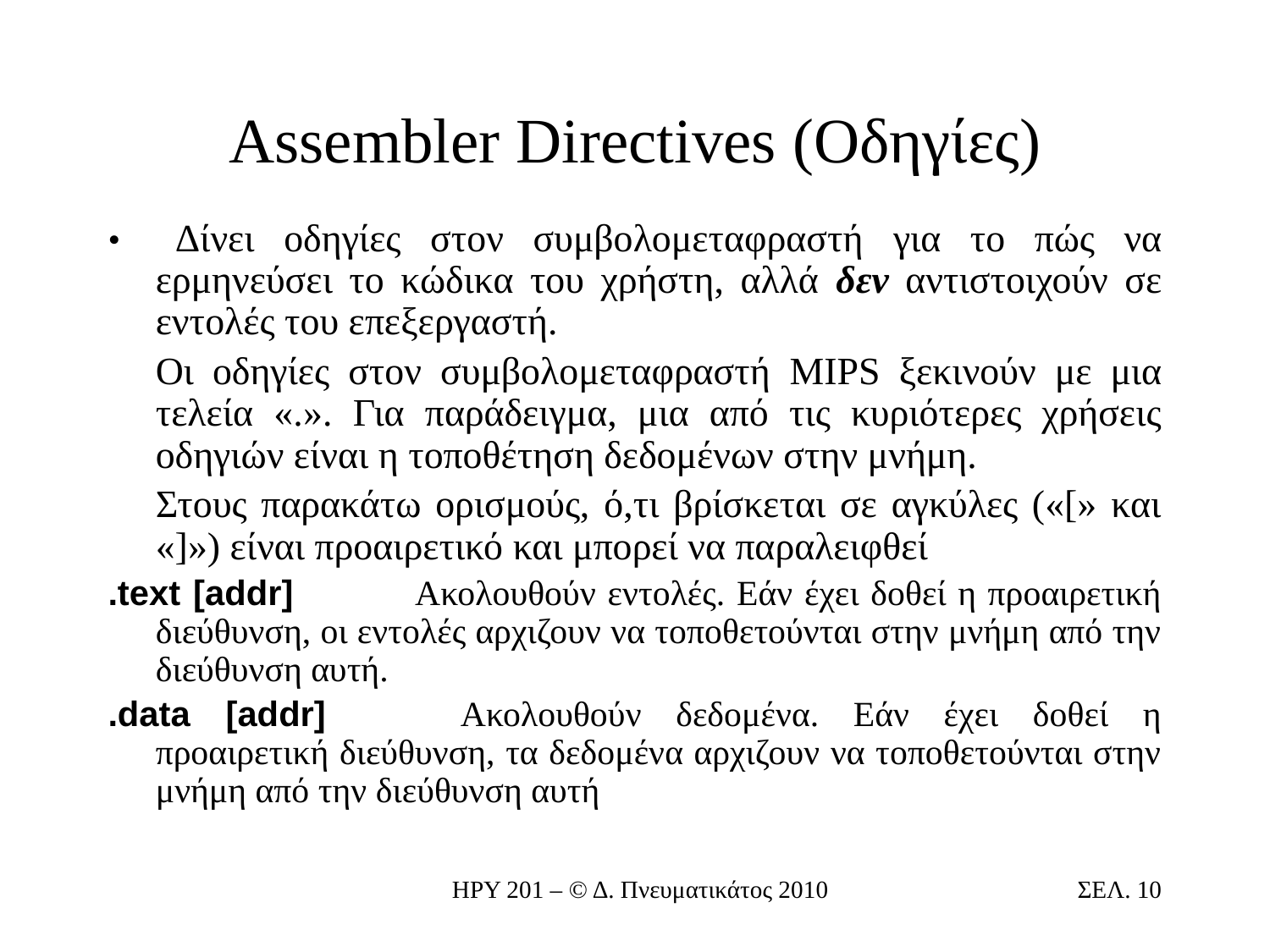

# Assembler Directives (Οδηγίες)
• 	Δίνει οδηγίες στον συμβολομεταφραστή για το πώς να ερμηνεύσει το κώδικα του χρήστη, αλλά δεν αντιστοιχούν σε εντολές του επεξεργαστή.
	Οι οδηγίες στον συμβολομεταφραστή MIPS ξεκινούν με μια τελεία «.». Για παράδειγμα, μια από τις κυριότερες χρήσεις οδηγιών είναι η τοποθέτηση δεδομένων στην μνήμη.
	Στους παρακάτω ορισμούς, ό,τι βρίσκεται σε αγκύλες («[» και «]») είναι προαιρετικό και μπορεί να παραλειφθεί
.text [addr] 	Ακολουθούν εντολές. Εάν έχει δοθεί η προαιρετική διεύθυνση, οι εντολές αρχιζουν να τοποθετούνται στην μνήμη από την διεύθυνση αυτή.
.data [addr] 	Ακολουθούν δεδομένα. Εάν έχει δοθεί η προαιρετική διεύθυνση, τα δεδομένα αρχιζουν να τοποθετούνται στην μνήμη από την διεύθυνση αυτή
ΗΡΥ 201 – © Δ. Πνευματικάτος 2010
ΣΕΛ. 10